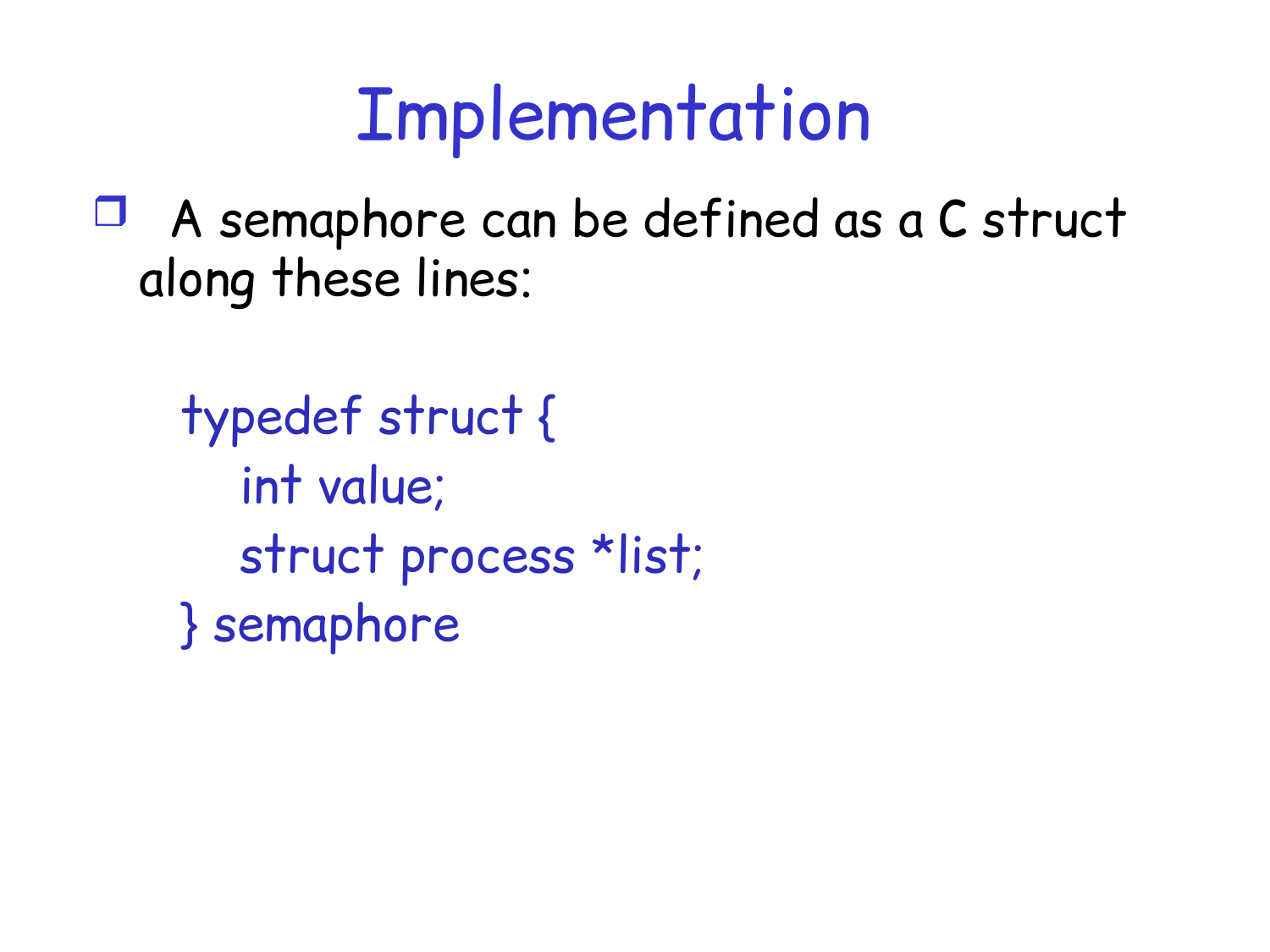

# Implementation
  A semaphore can be defined as a C struct along these lines:

      typedef struct {
          int value;
          struct process *list;
      } semaphore